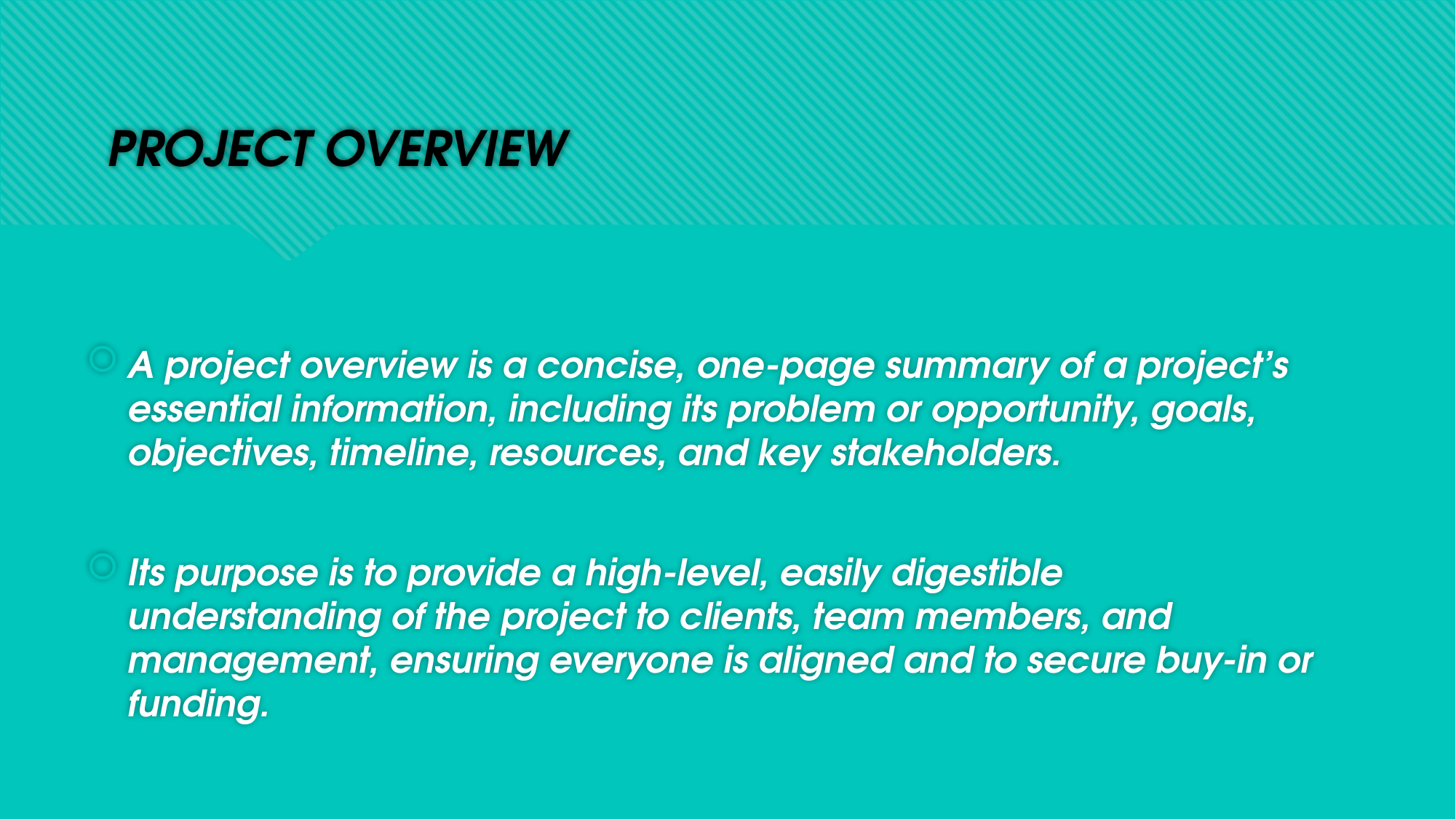

# PROJECT OVERVIEW
A project overview is a concise, one-page summary of a project’s essential information, including its problem or opportunity, goals, objectives, timeline, resources, and key stakeholders.

Its purpose is to provide a high-level, easily digestible understanding of the project to clients, team members, and management, ensuring everyone is aligned and to secure buy-in or funding.